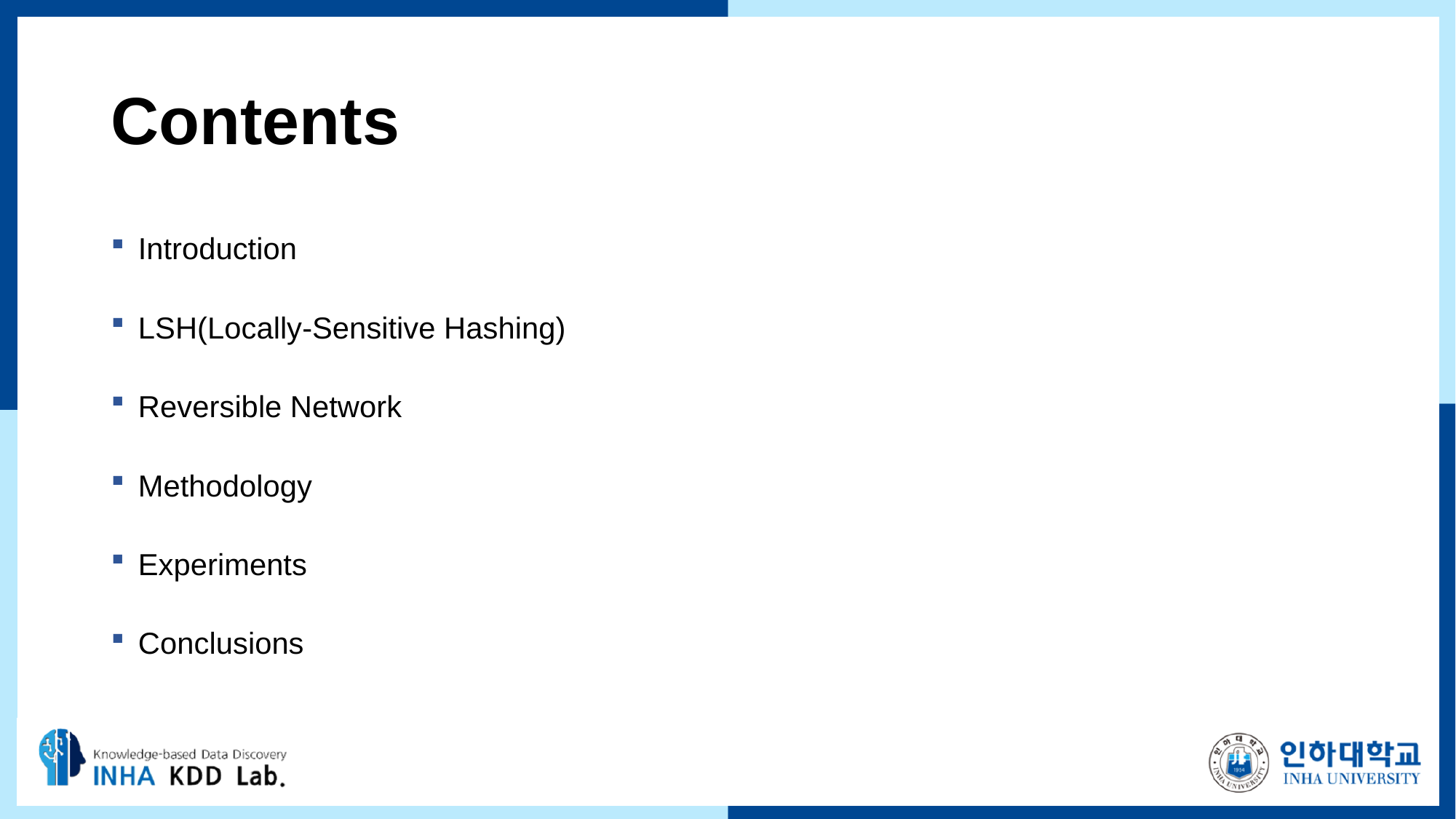

# Contents
Introduction
LSH(Locally-Sensitive Hashing)
Reversible Network
Methodology
Experiments
Conclusions